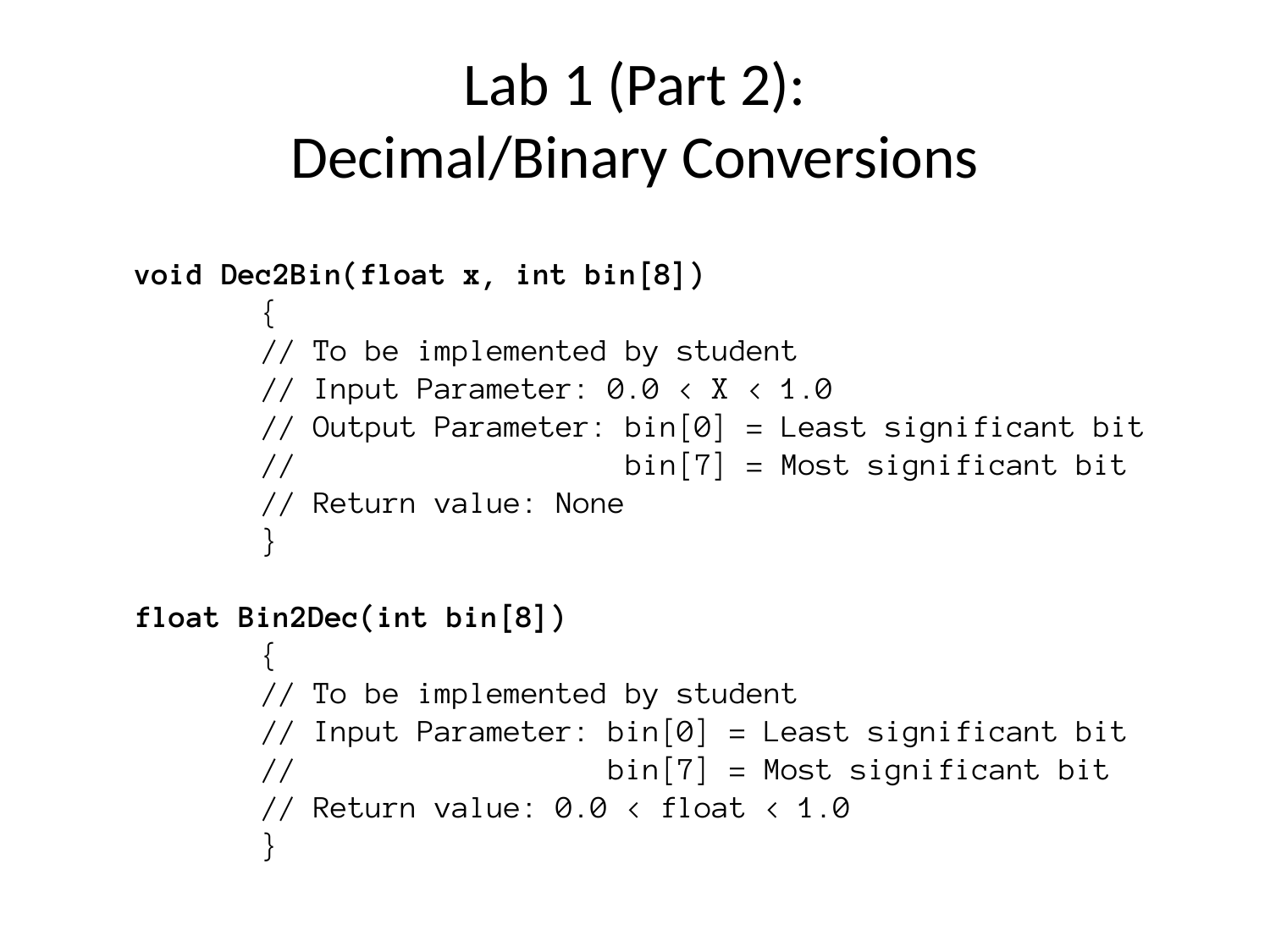

# Lab 1 (Part 2): Decimal/Binary Conversions
void Dec2Bin(float x, int bin[8])
	{
	// To be implemented by student
	// Input Parameter: 0.0 < X < 1.0
	// Output Parameter: bin[0] = Least significant bit
	//                   bin[7] = Most significant bit
	// Return value: None
	}

float Bin2Dec(int bin[8])
	{
	// To be implemented by student
	// Input Parameter: bin[0] = Least significant bit
	//                  bin[7] = Most significant bit
	// Return value: 0.0 < float < 1.0
	}